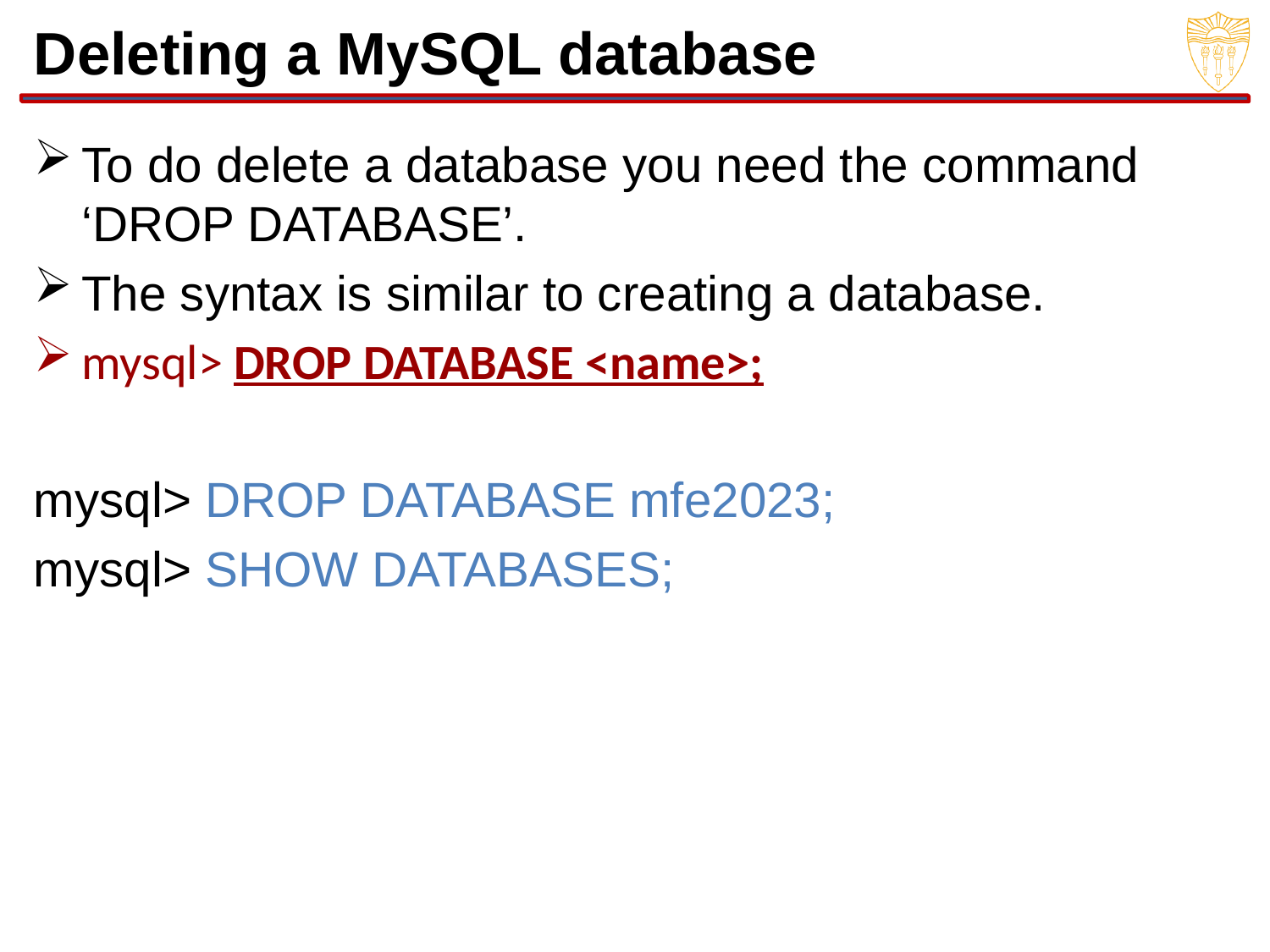

# Deleting a MySQL database
To do delete a database you need the command ‘DROP DATABASE’.
The syntax is similar to creating a database.
mysql> DROP DATABASE <name>;

mysql> DROP DATABASE mfe2023;
mysql> SHOW DATABASES;